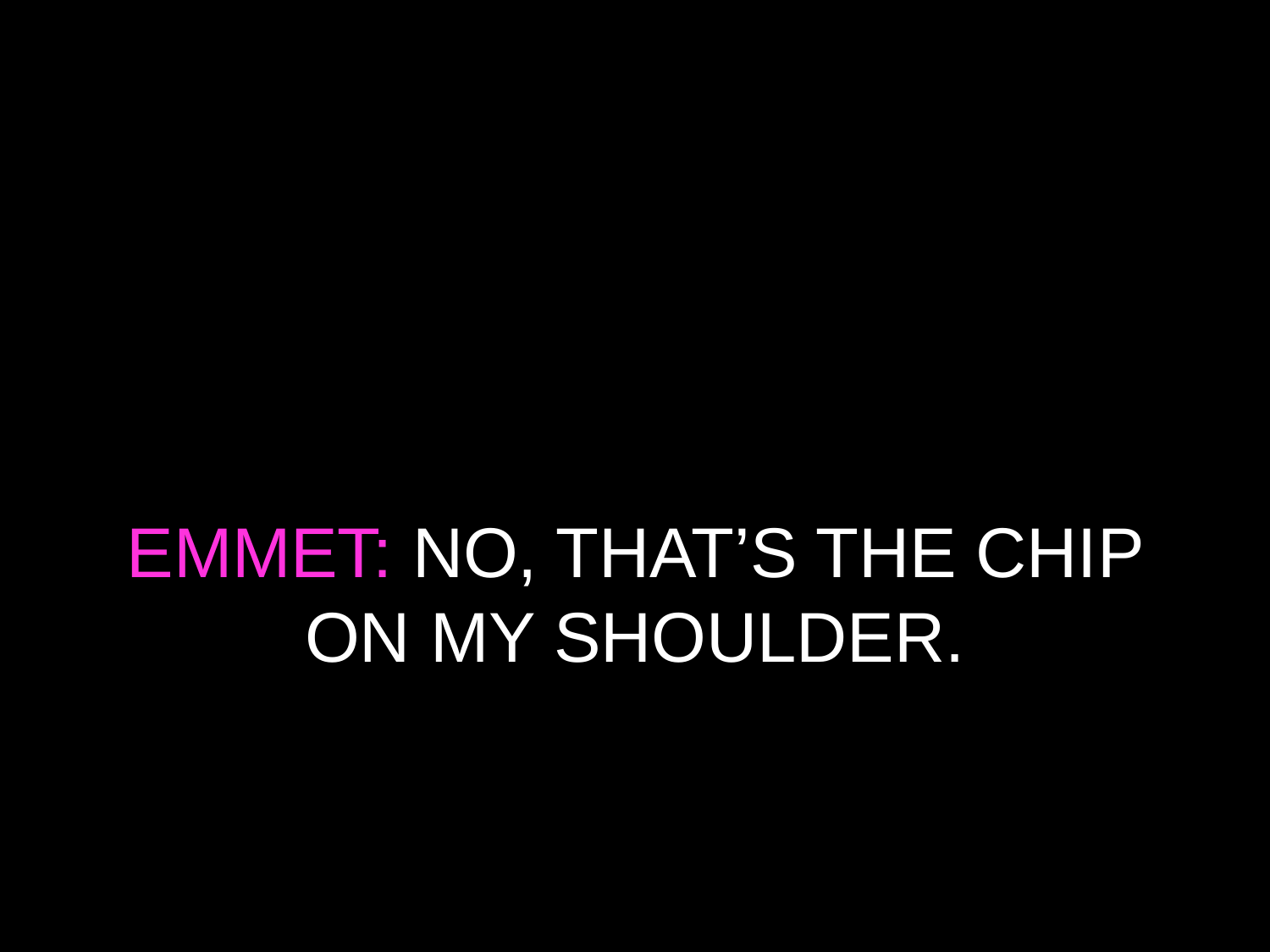

# EMMET: NO, THAT’S THE CHIP ON MY SHOULDER.